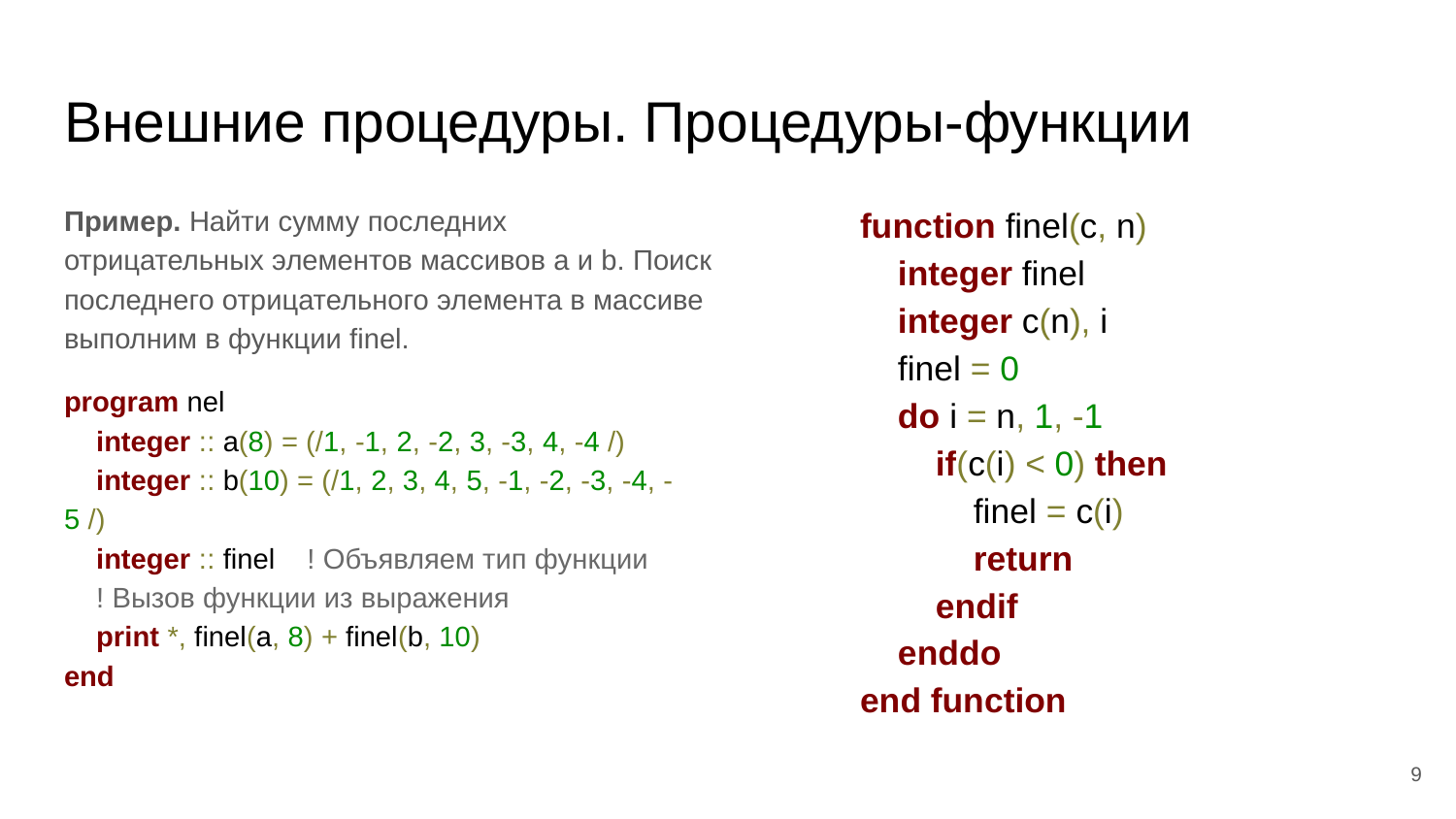

# Внешние процедуры. Процедуры-функции
Пример. Найти сумму последних отрицательных элементов массивов a и b. Поиск последнего отрицательного элемента в массиве выполним в функции finel.
program nel
    integer :: a(8) = (/1, -1, 2, -2, 3, -3, 4, -4 /)
    integer :: b(10) = (/1, 2, 3, 4, 5, -1, -2, -3, -4, -5 /)
    integer :: finel    ! Объявляем тип функции
    ! Вызов функции из выражения
    print *, finel(a, 8) + finel(b, 10)
end
function finel(c, n)
    integer finel
    integer c(n), i
    finel = 0
    do i = n, 1, -1
        if(c(i) < 0) then
            finel = c(i)
            return
        endif
    enddo
end function
9